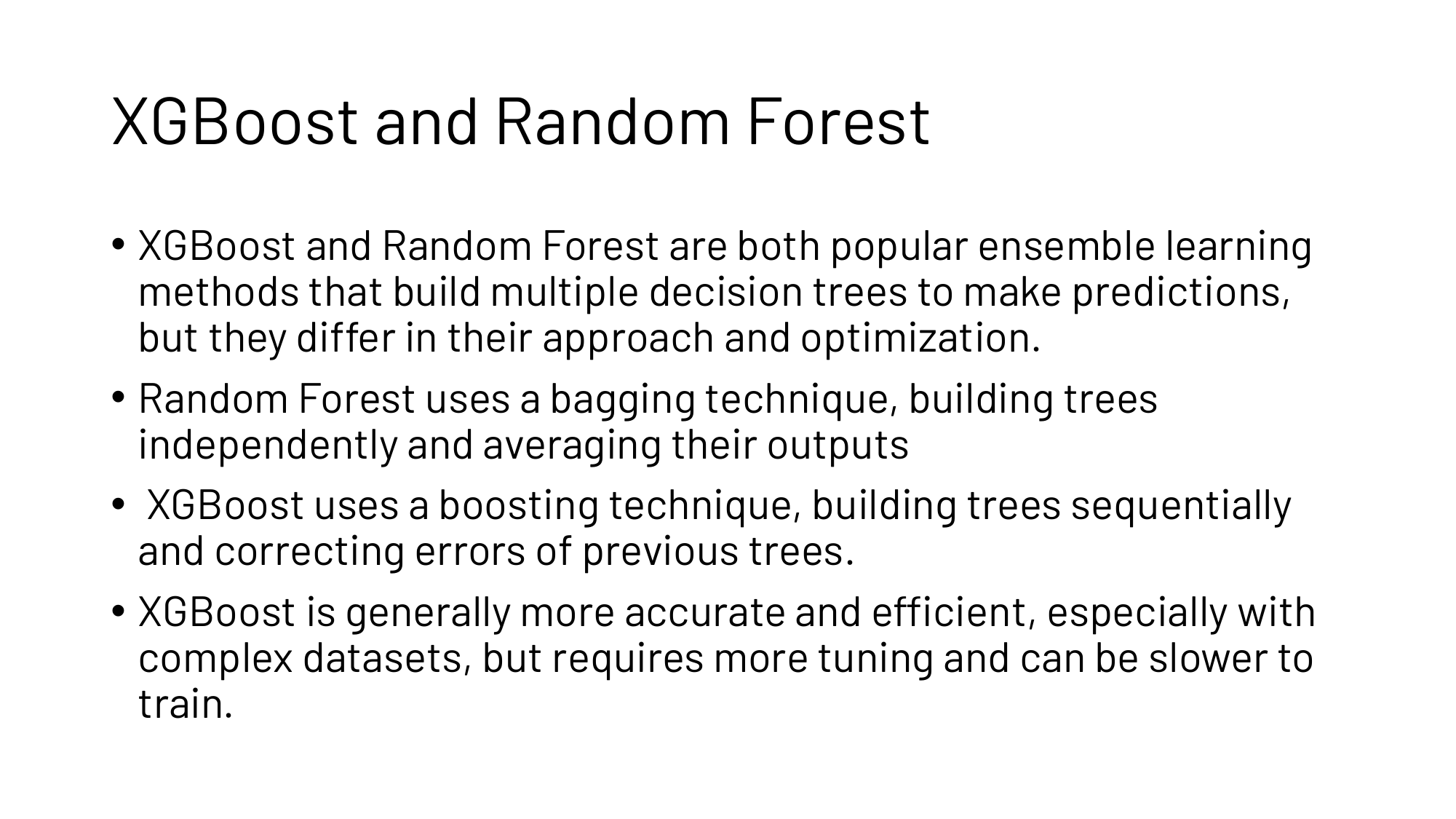

# XGBoost and Random Forest
XGBoost and Random Forest are both popular ensemble learning methods that build multiple decision trees to make predictions, but they differ in their approach and optimization.
Random Forest uses a bagging technique, building trees independently and averaging their outputs
 XGBoost uses a boosting technique, building trees sequentially and correcting errors of previous trees.
XGBoost is generally more accurate and efficient, especially with complex datasets, but requires more tuning and can be slower to train.